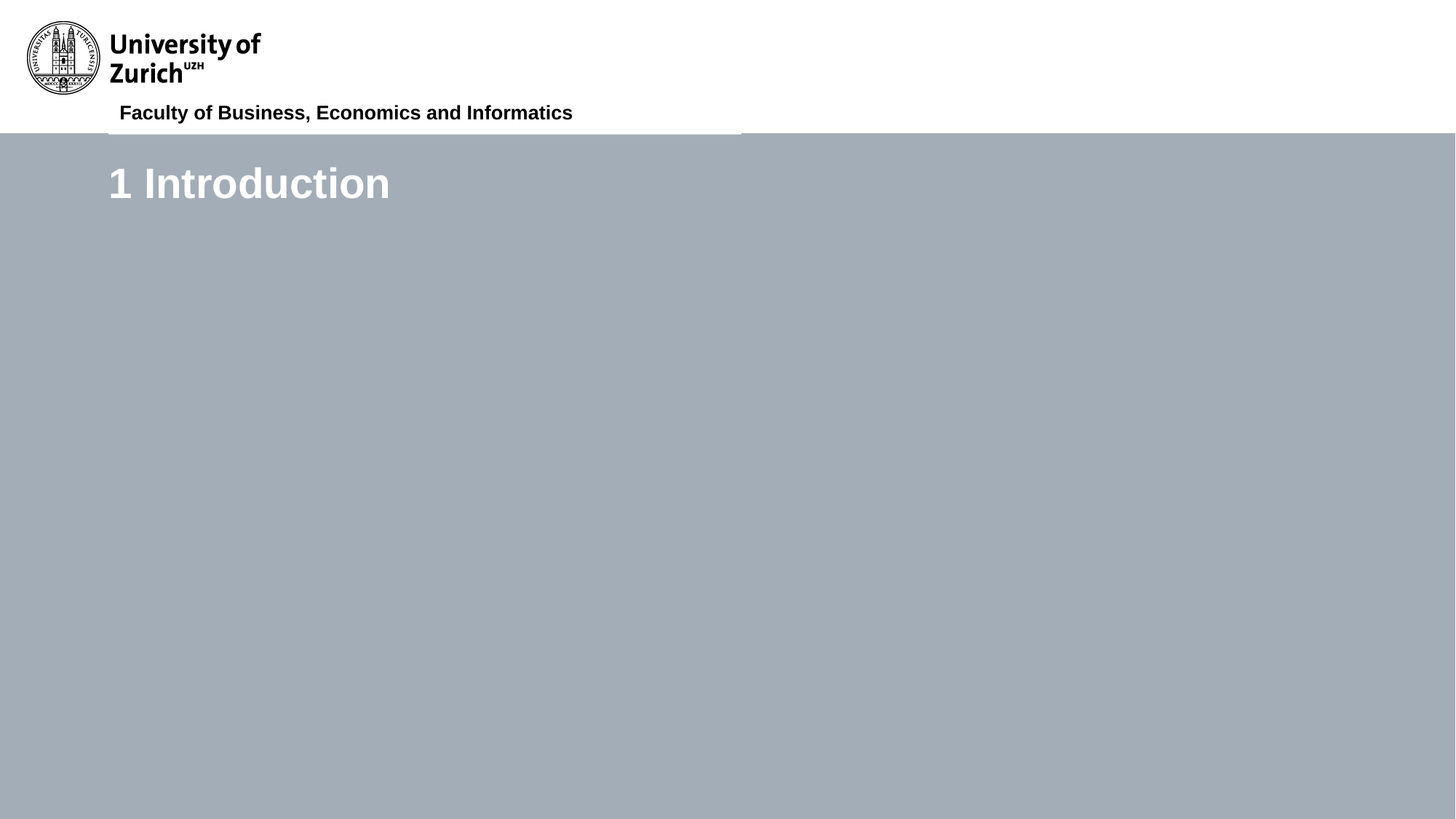

Faculty of Business, Economics and Informatics
# 1 Introduction